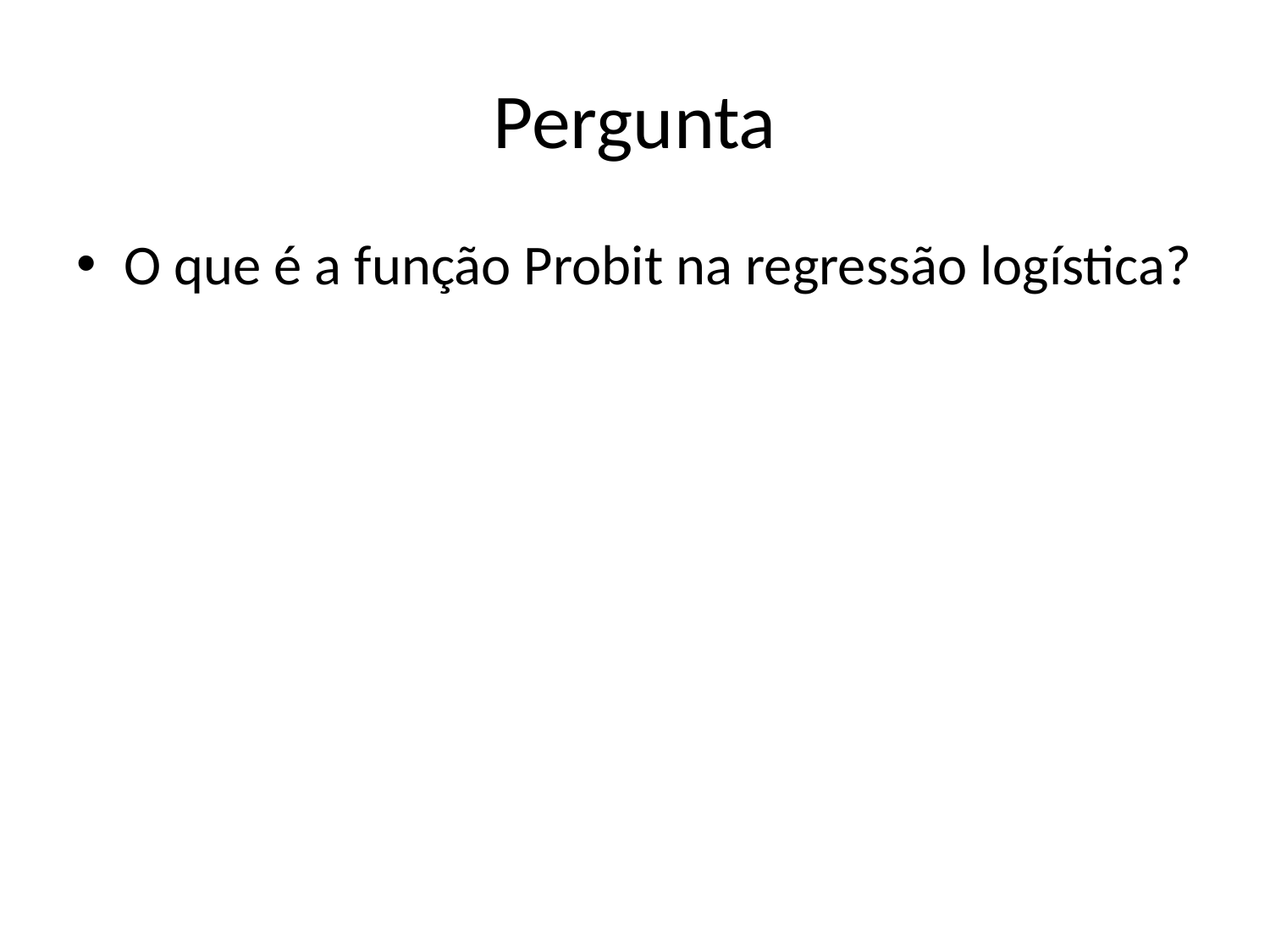

# Pergunta
O que é a função Probit na regressão logística?